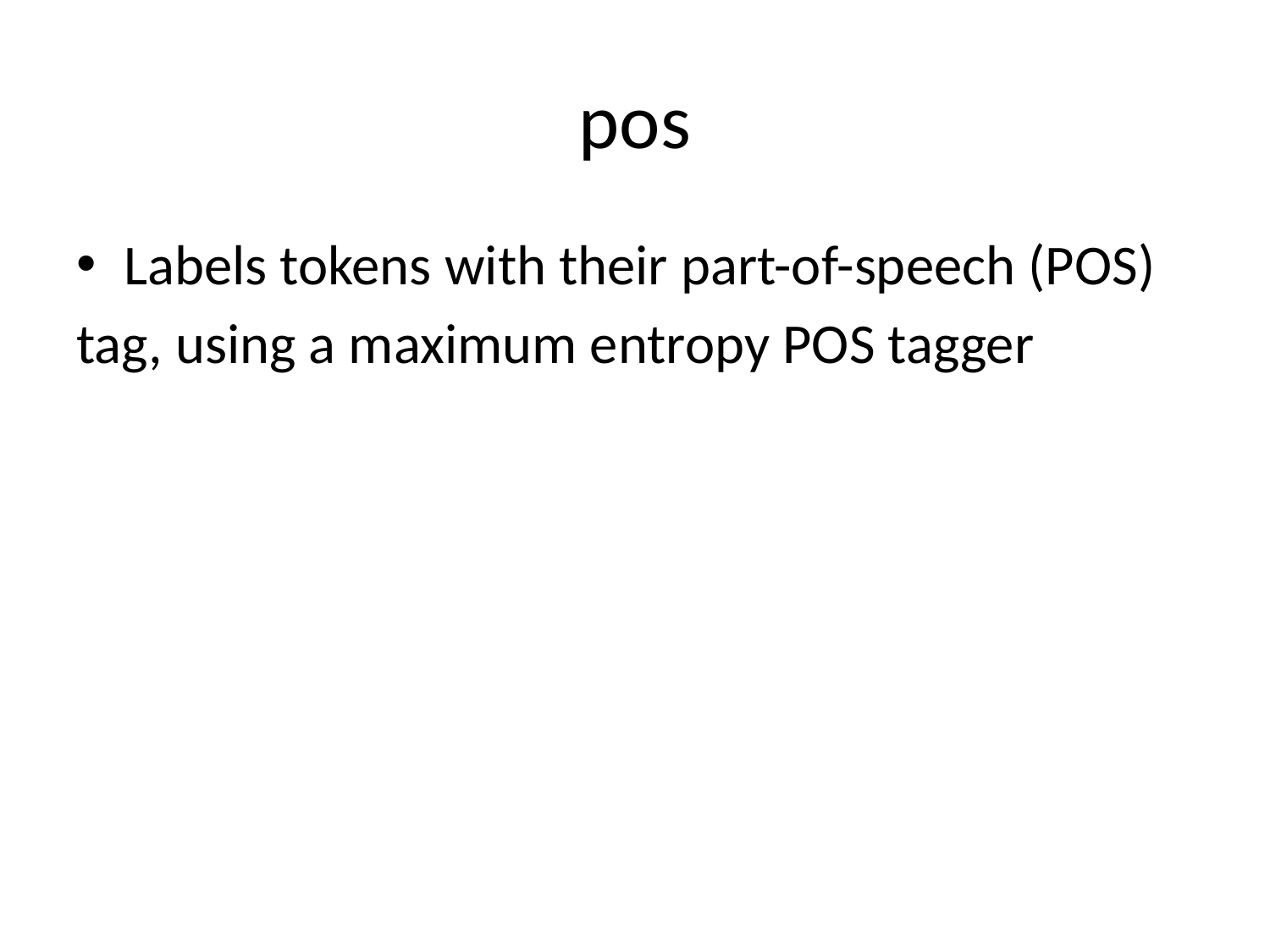

# pos
Labels tokens with their part-of-speech (POS)
tag, using a maximum entropy POS tagger